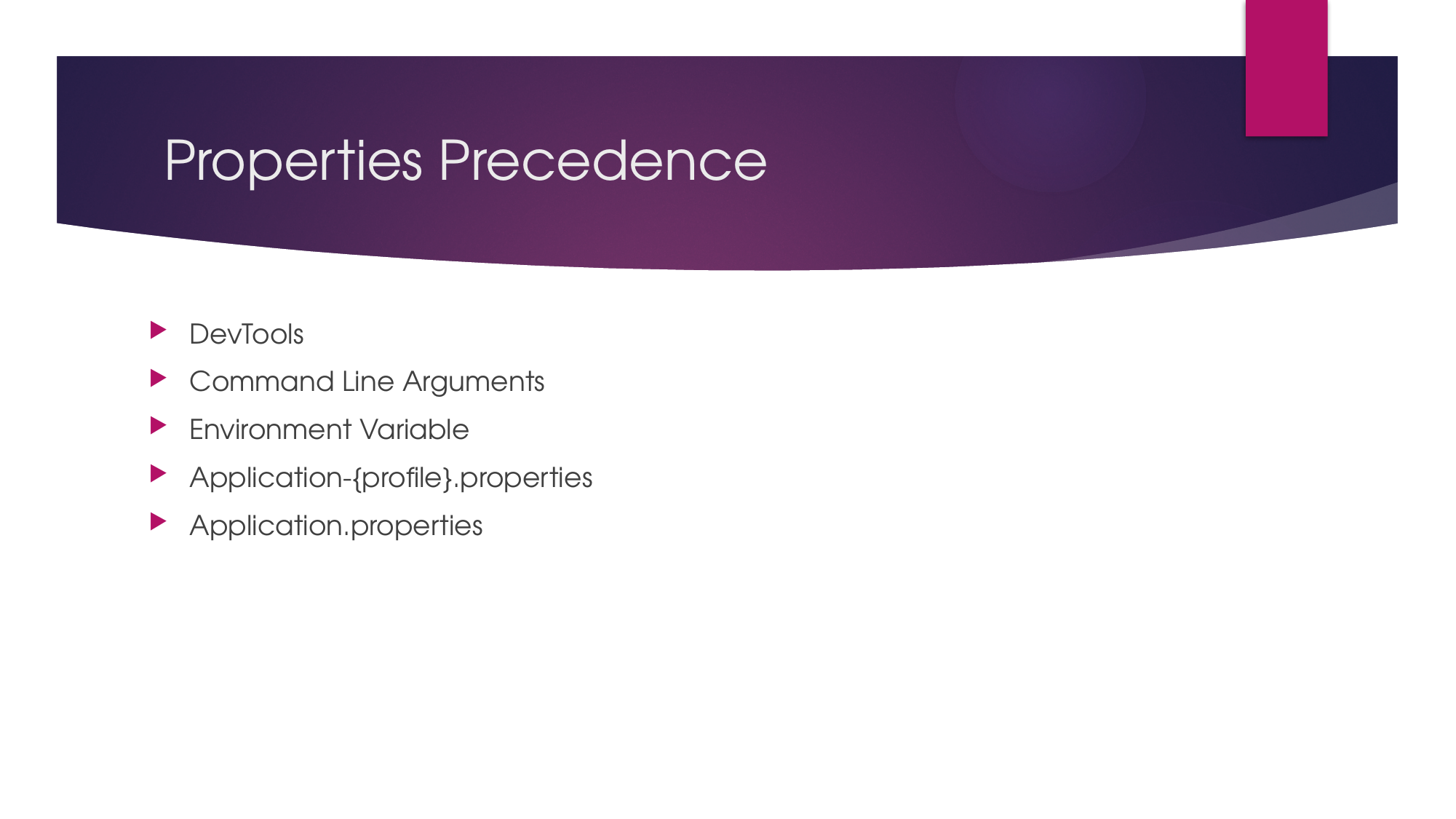

# Properties Precedence
DevTools
Command Line Arguments
Environment Variable
Application-{profile}.properties
Application.properties